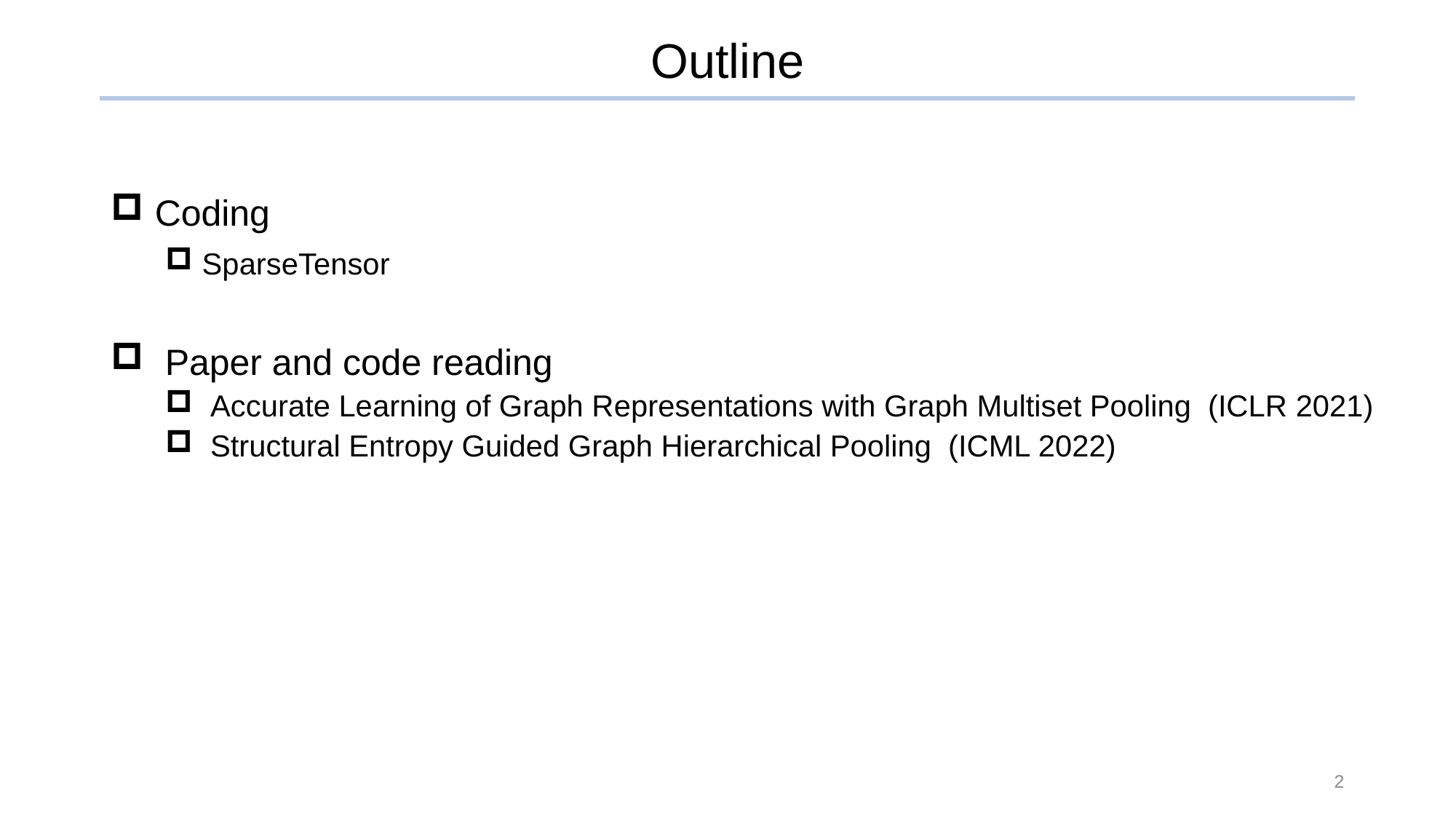

# Outline
 Coding
 SparseTensor

  Paper and code reading
  Accurate Learning of Graph Representations with Graph Multiset Pooling  (ICLR 2021)
  Structural Entropy Guided Graph Hierarchical Pooling  (ICML 2022)

2